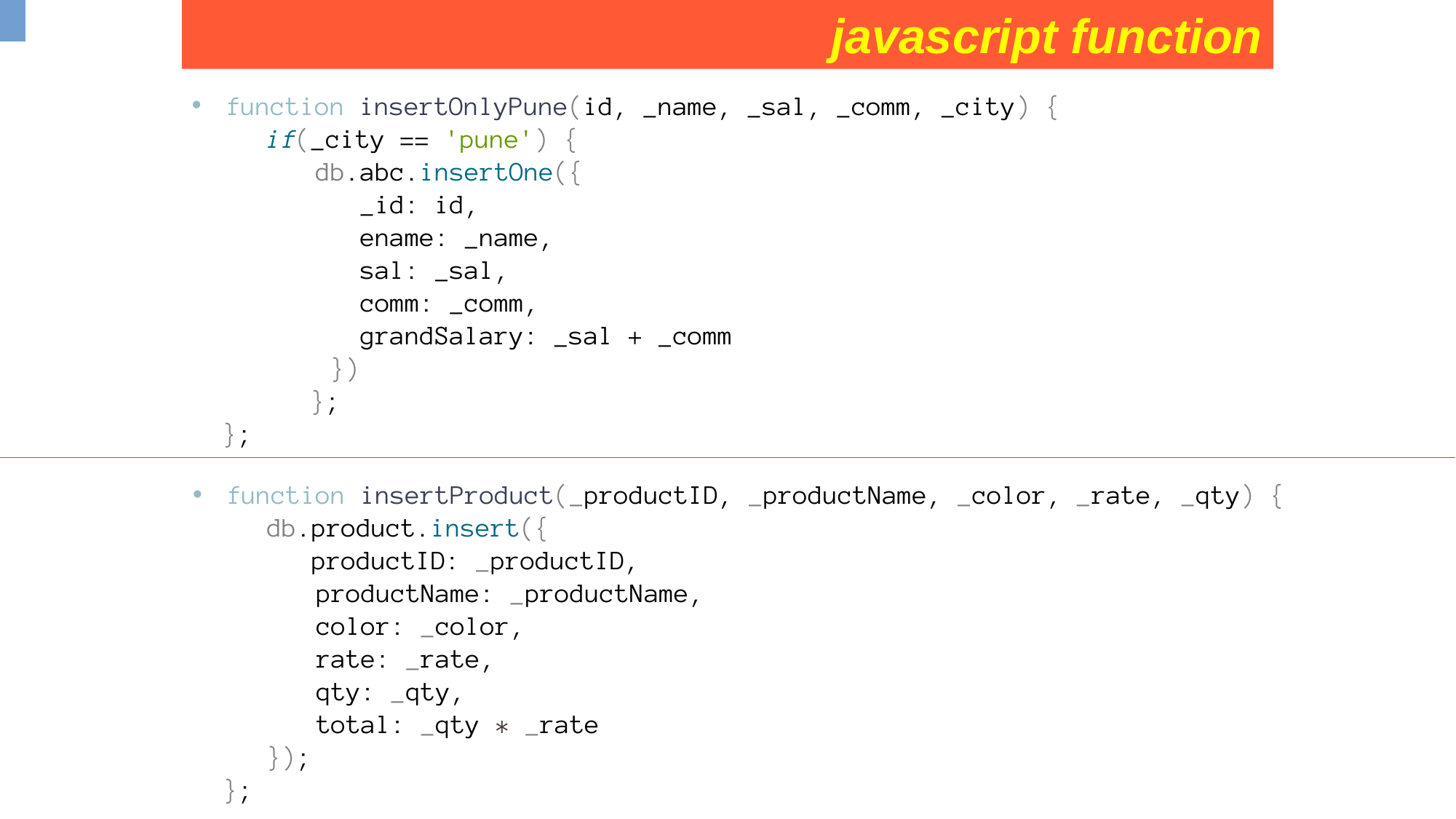

javascript function
function insertOnlyPune(id, _name, _sal, _comm, _city) {
     if(_city == 'pune') {
	 db.abc.insertOne({
	    _id: id,
	    ename: _name,
	    sal: _sal,
	    comm: _comm,
	    grandSalary: _sal + _comm
	  })
        };
};
function insertProduct(_productID, _productName, _color, _rate, _qty) {
     db.product.insert({
        productID: _productID,
	 productName: _productName,
	 color: _color,
	 rate: _rate,
	 qty: _qty,
	 total: _qty * _rate
     });
};